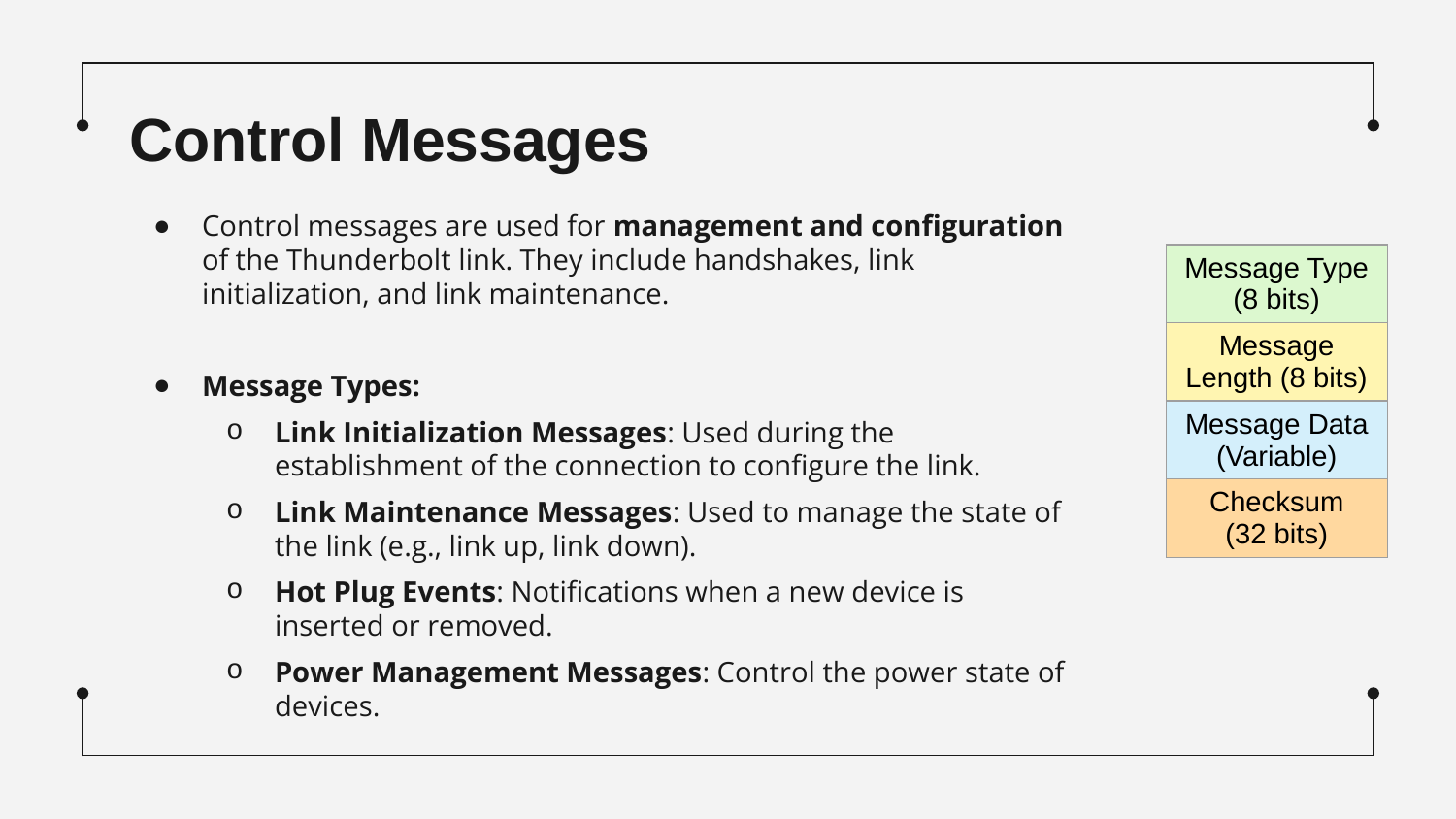

# Control Messages
Control messages are used for management and configuration of the Thunderbolt link. They include handshakes, link initialization, and link maintenance.

Message Types:
Link Initialization Messages: Used during the establishment of the connection to configure the link.
Link Maintenance Messages: Used to manage the state of the link (e.g., link up, link down).
Hot Plug Events: Notifications when a new device is inserted or removed.
Power Management Messages: Control the power state of devices.

| Message Type (8 bits) |
| --- |
| Message Length (8 bits) |
| Message Data (Variable) |
| Checksum (32 bits) |